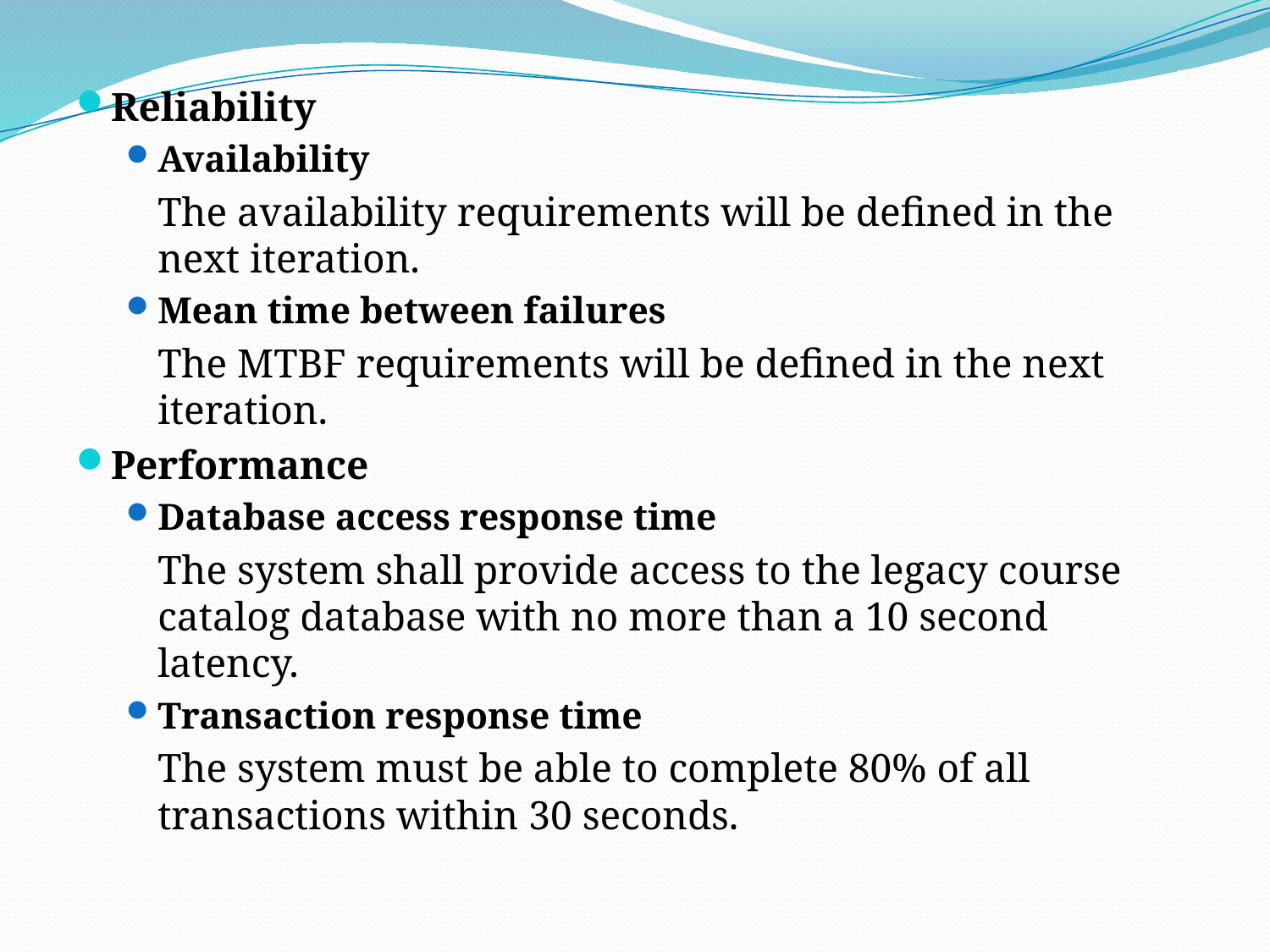

Reliability
Availability
	The availability requirements will be defined in the next iteration.
Mean time between failures
	The MTBF requirements will be defined in the next iteration.
Performance
Database access response time
	The system shall provide access to the legacy course catalog database with no more than a 10 second latency.
Transaction response time
	The system must be able to complete 80% of all transactions within 30 seconds.